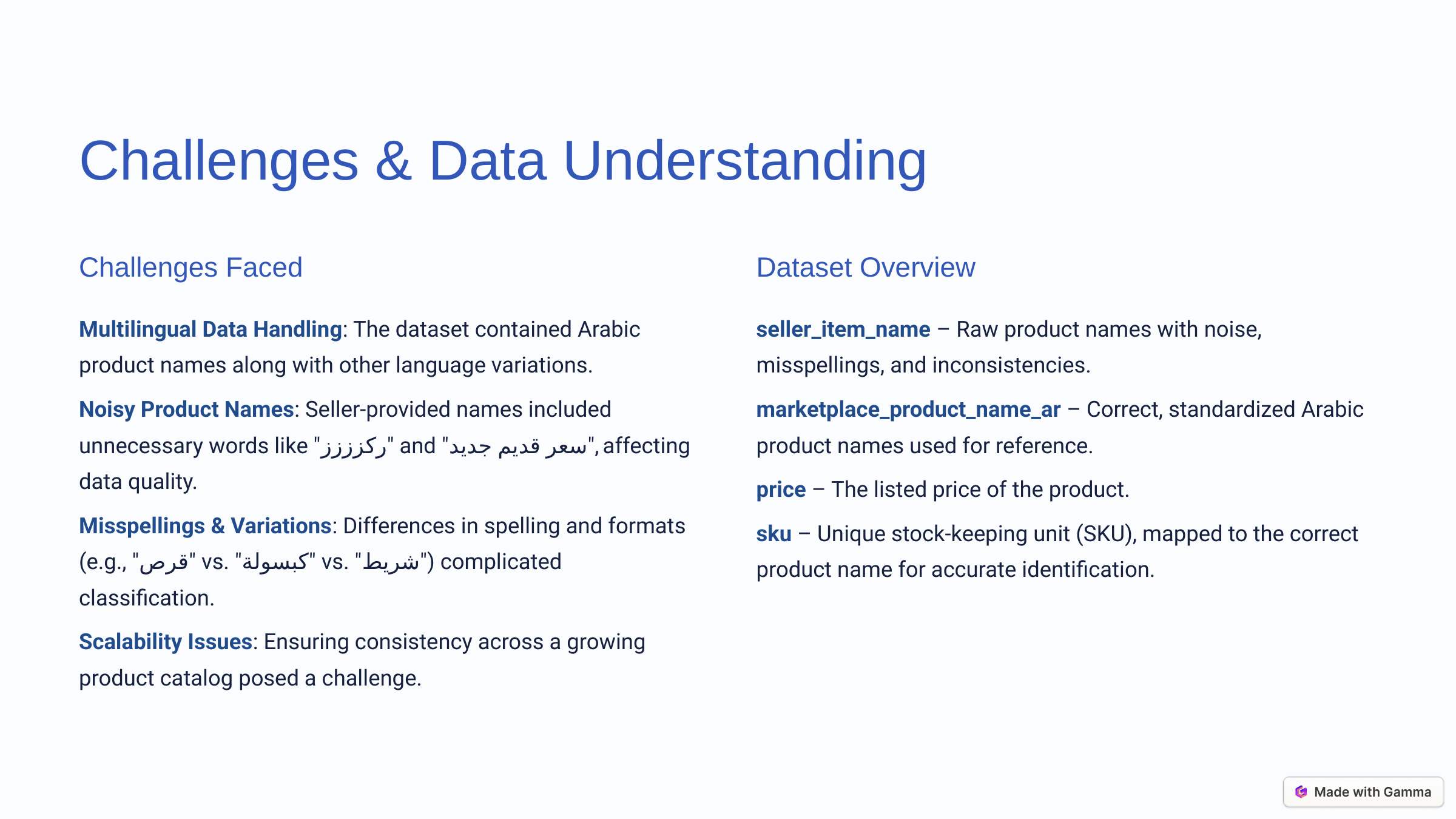

Challenges & Data Understanding
Challenges Faced
Dataset Overview
Multilingual Data Handling: The dataset contained Arabic product names along with other language variations.
seller_item_name – Raw product names with noise, misspellings, and inconsistencies.
Noisy Product Names: Seller-provided names included unnecessary words like "ركزززز" and "سعر قديم جديد", affecting data quality.
marketplace_product_name_ar – Correct, standardized Arabic product names used for reference.
price – The listed price of the product.
Misspellings & Variations: Differences in spelling and formats (e.g., "قرص" vs. "كبسولة" vs. "شريط") complicated classification.
sku – Unique stock-keeping unit (SKU), mapped to the correct product name for accurate identification.
Scalability Issues: Ensuring consistency across a growing product catalog posed a challenge.